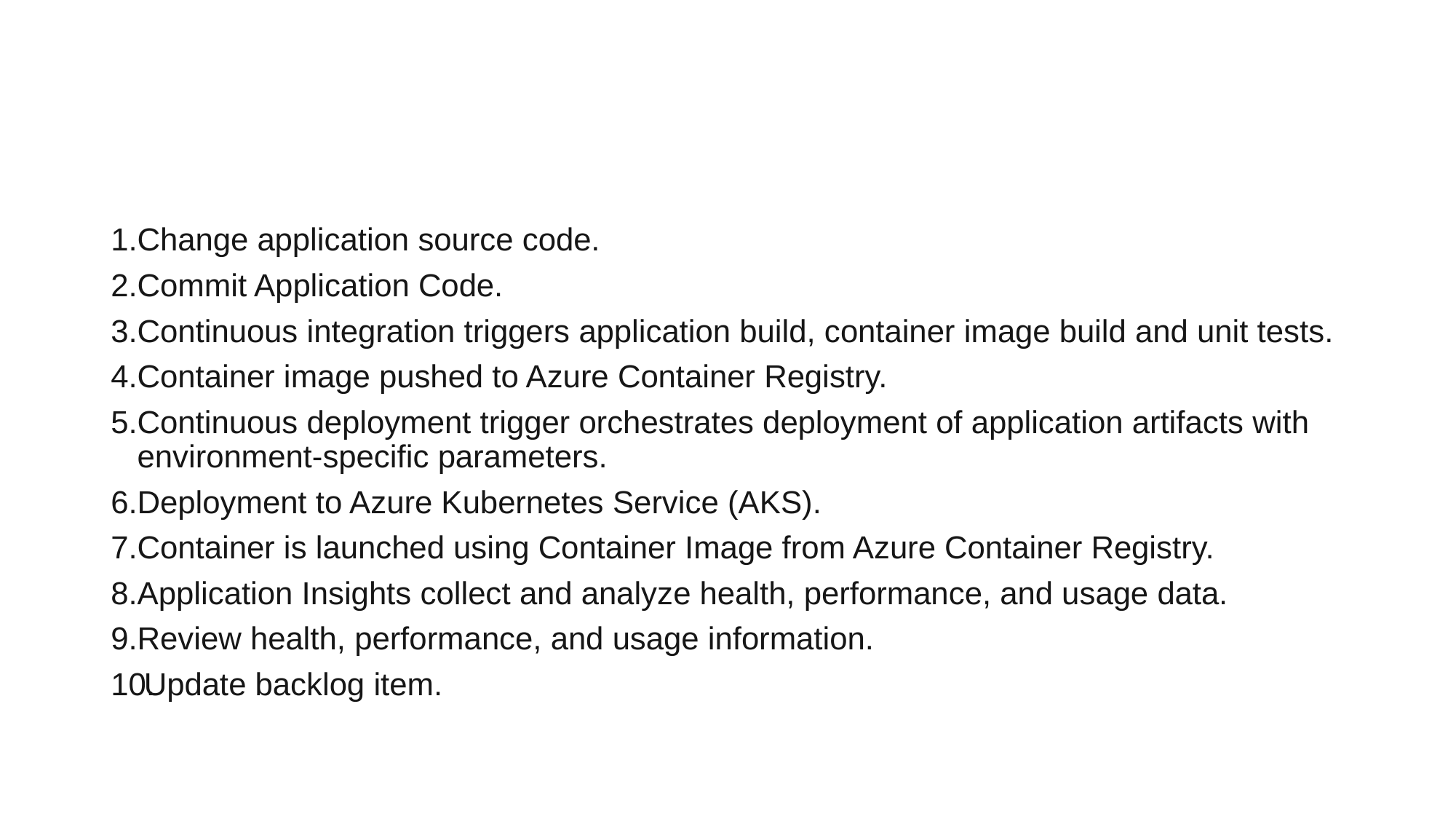

Change application source code.
Commit Application Code.
Continuous integration triggers application build, container image build and unit tests.
Container image pushed to Azure Container Registry.
Continuous deployment trigger orchestrates deployment of application artifacts with environment-specific parameters.
Deployment to Azure Kubernetes Service (AKS).
Container is launched using Container Image from Azure Container Registry.
Application Insights collect and analyze health, performance, and usage data.
Review health, performance, and usage information.
Update backlog item.